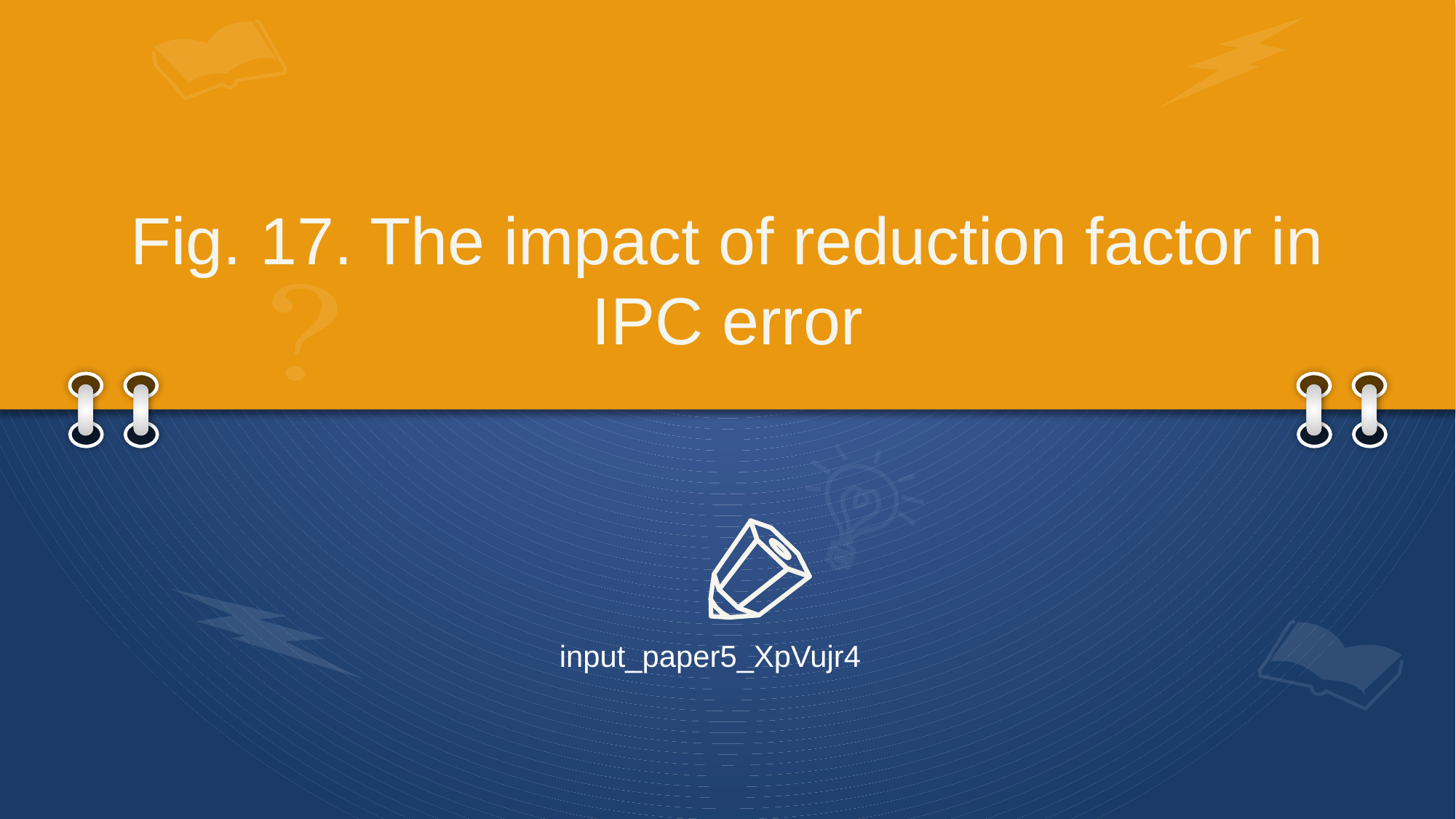

# Fig. 17. The impact of reduction factor in IPC error
input_paper5_XpVujr4